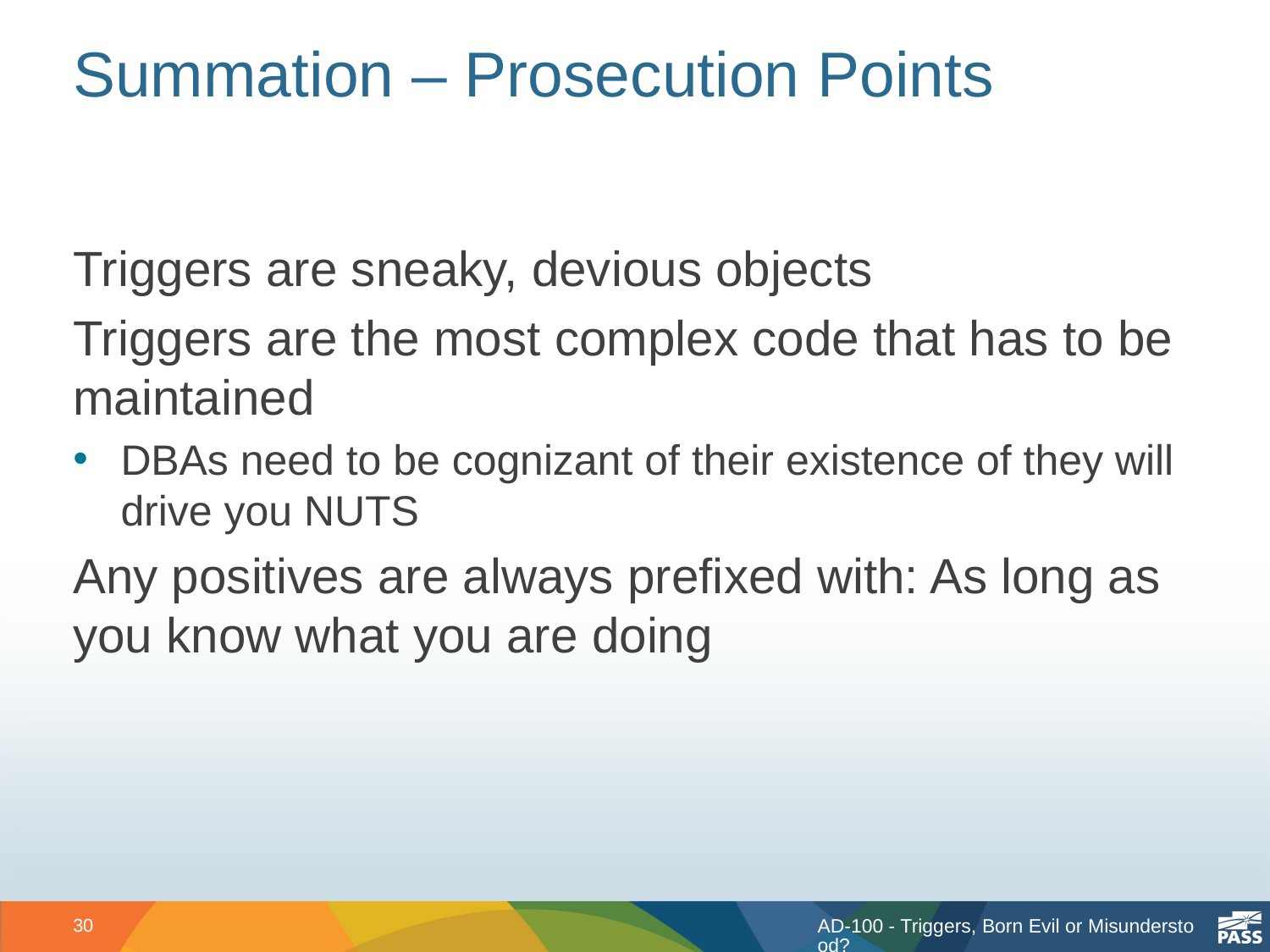

# Summation – Prosecution Points
Triggers are sneaky, devious objects
Triggers are the most complex code that has to be maintained
DBAs need to be cognizant of their existence of they will drive you NUTS
Any positives are always prefixed with: As long as you know what you are doing

30
AD-100 - Triggers, Born Evil or Misunderstood?